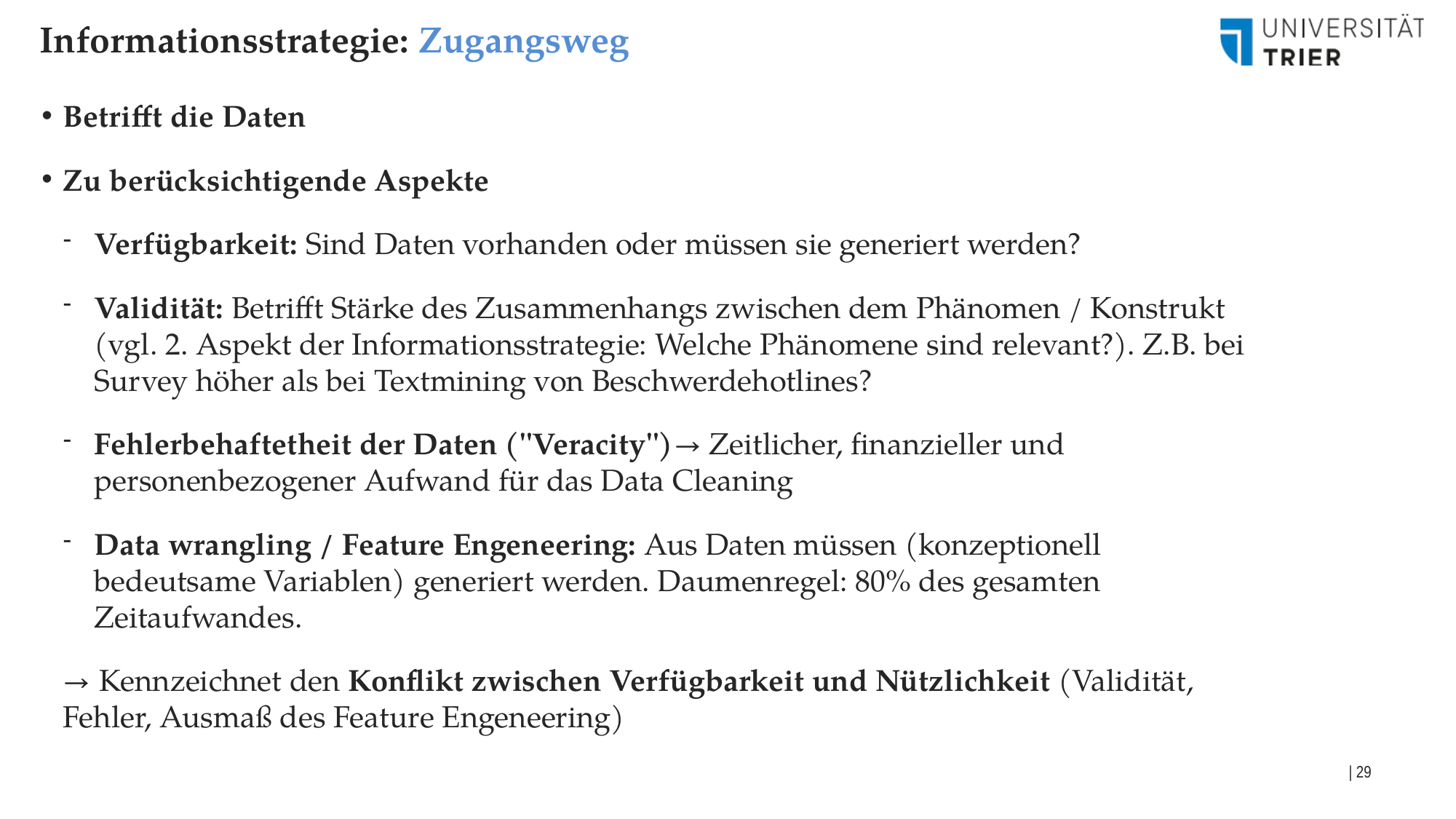

Informationsstrategie: Zugangsweg
Betrifft die Daten
Zu berücksichtigende Aspekte
Verfügbarkeit: Sind Daten vorhanden oder müssen sie generiert werden?
Validität: Betrifft Stärke des Zusammenhangs zwischen dem Phänomen / Konstrukt (vgl. 2. Aspekt der Informationsstrategie: Welche Phänomene sind relevant?). Z.B. bei Survey höher als bei Textmining von Beschwerdehotlines?
Fehlerbehaftetheit der Daten ("Veracity")→ Zeitlicher, finanzieller und personenbezogener Aufwand für das Data Cleaning
Data wrangling / Feature Engeneering: Aus Daten müssen (konzeptionell bedeutsame Variablen) generiert werden. Daumenregel: 80% des gesamten Zeitaufwandes.
→ Kennzeichnet den Konflikt zwischen Verfügbarkeit und Nützlichkeit (Validität, Fehler, Ausmaß des Feature Engeneering)

| 29